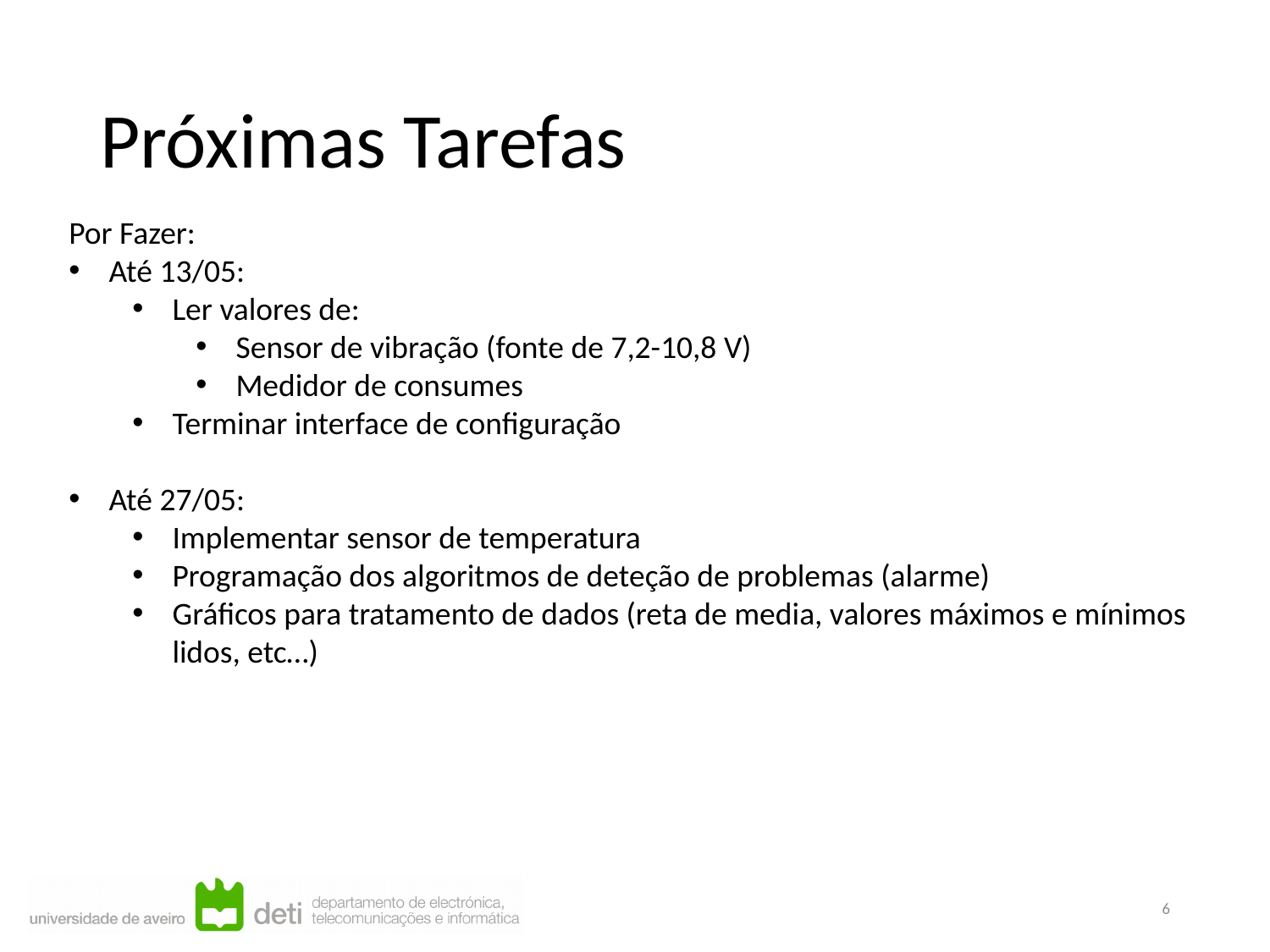

Próximas Tarefas
Por Fazer:
Até 13/05:
Ler valores de:
Sensor de vibração (fonte de 7,2-10,8 V)
Medidor de consumes
Terminar interface de configuração

Até 27/05:
Implementar sensor de temperatura
Programação dos algoritmos de deteção de problemas (alarme)
Gráficos para tratamento de dados (reta de media, valores máximos e mínimos lidos, etc…)

6